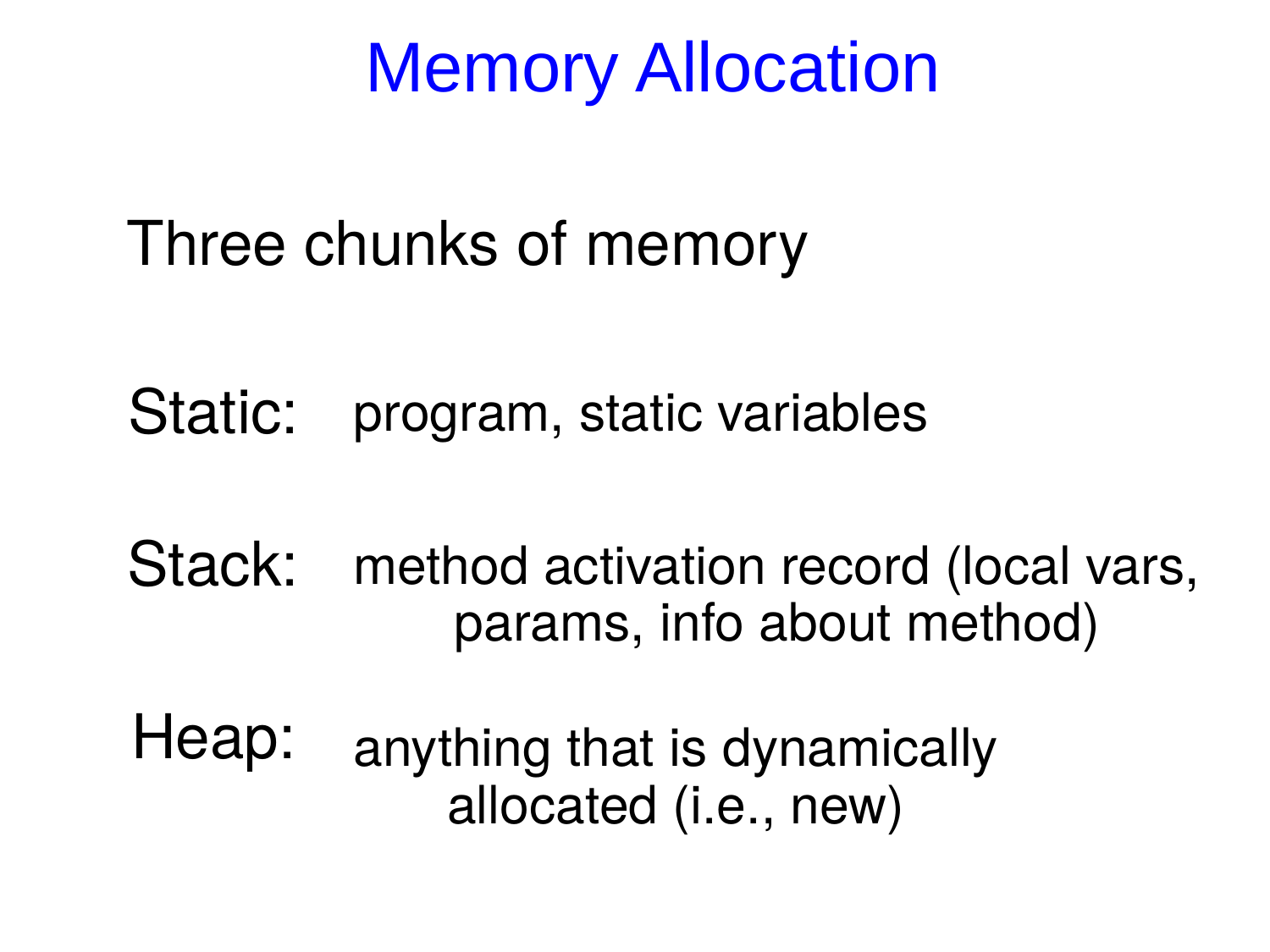

Memory Allocation
Three chunks of memory
Static:
program, static variables
Stack:
method activation record (local vars, params, info about method)
Heap:
anything that is dynamically allocated (i.e., new)